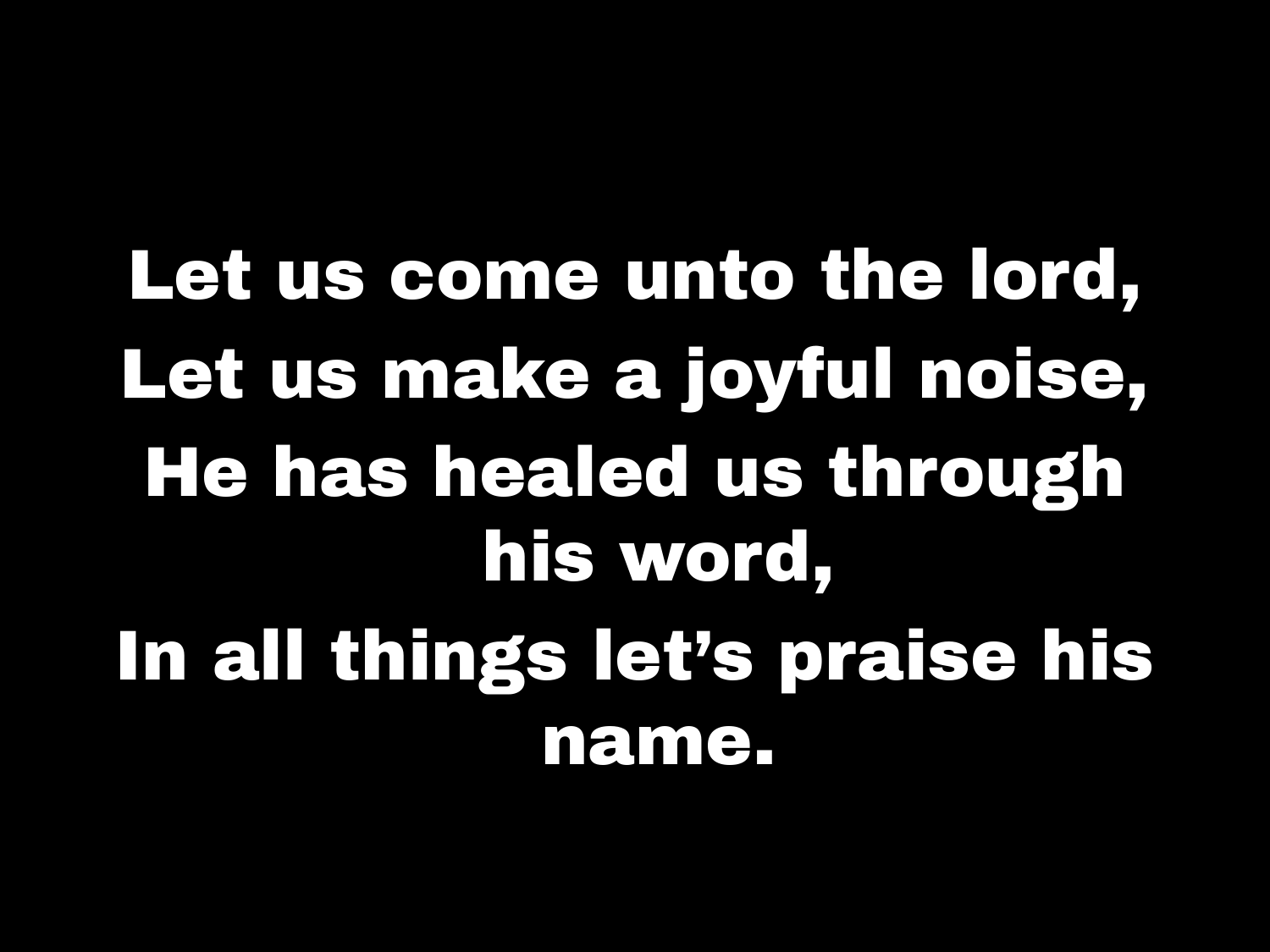

#
Let us come unto the lord,
Let us make a joyful noise,
He has healed us through his word,
In all things let’s praise his name.